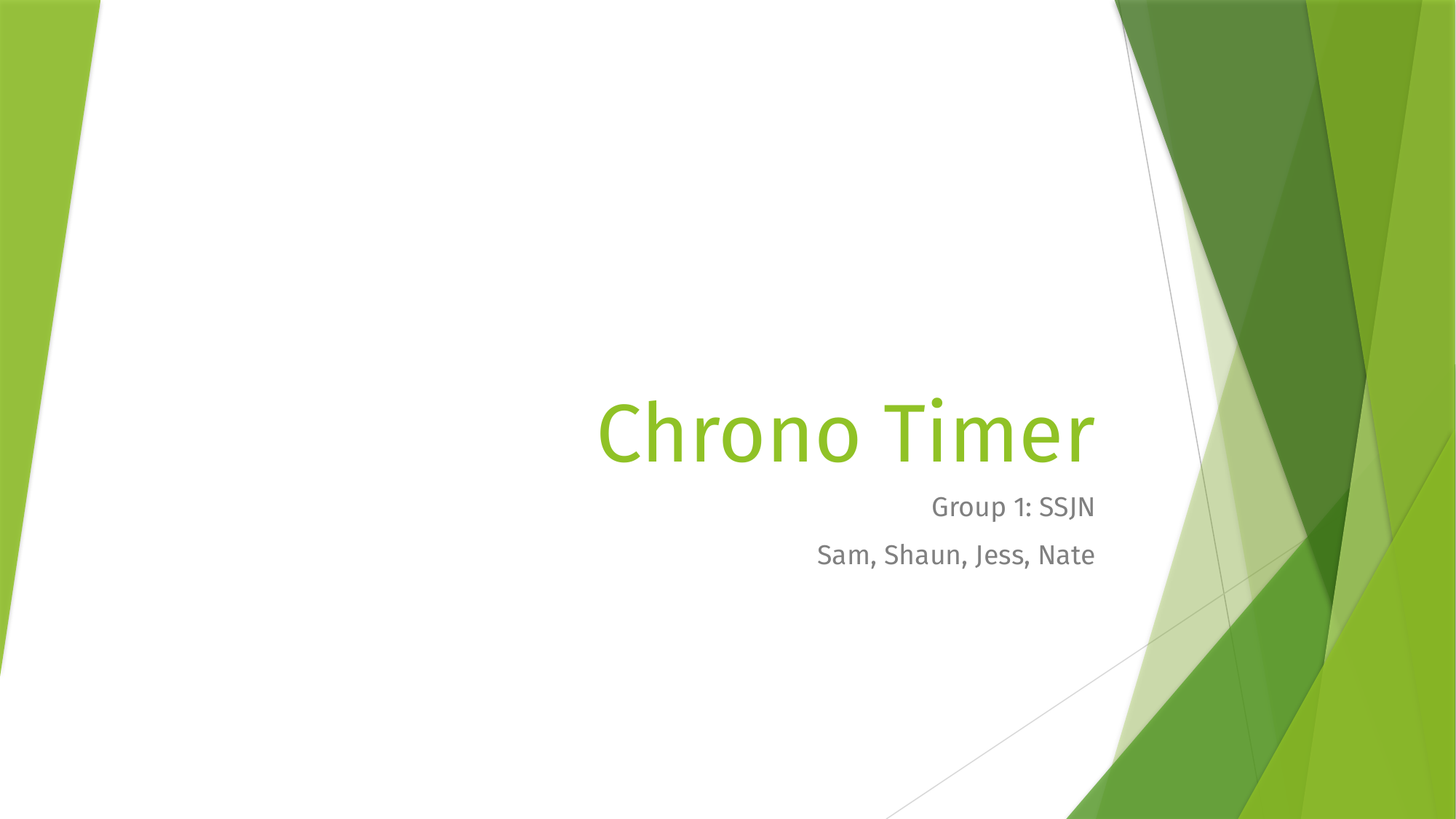

# Chrono Timer
Group 1: SSJN
Sam, Shaun, Jess, Nate